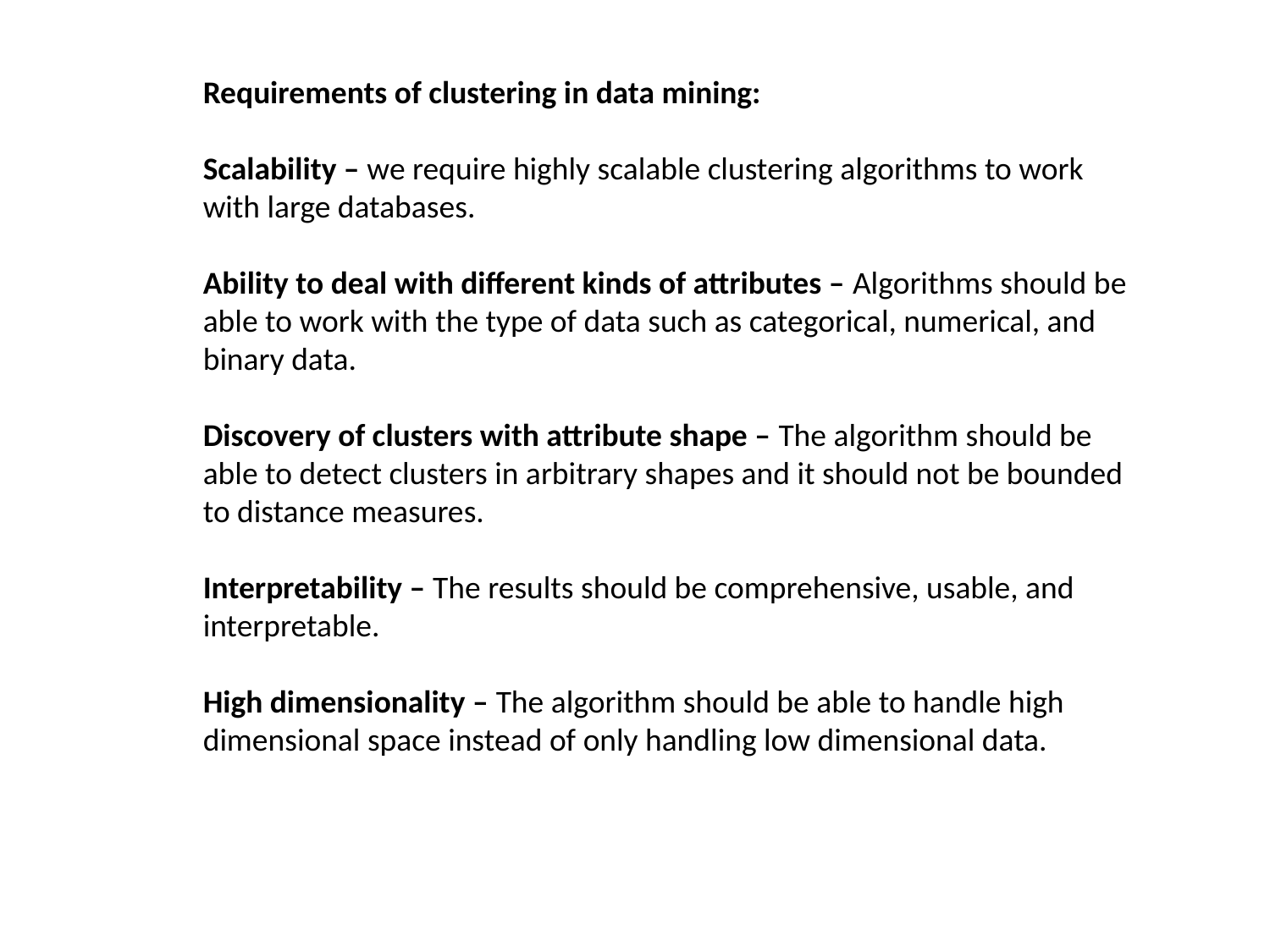

Requirements of clustering in data mining:

Scalability – we require highly scalable clustering algorithms to work with large databases.

Ability to deal with different kinds of attributes – Algorithms should be able to work with the type of data such as categorical, numerical, and binary data.

Discovery of clusters with attribute shape – The algorithm should be able to detect clusters in arbitrary shapes and it should not be bounded to distance measures.

Interpretability – The results should be comprehensive, usable, and interpretable.

High dimensionality – The algorithm should be able to handle high dimensional space instead of only handling low dimensional data.